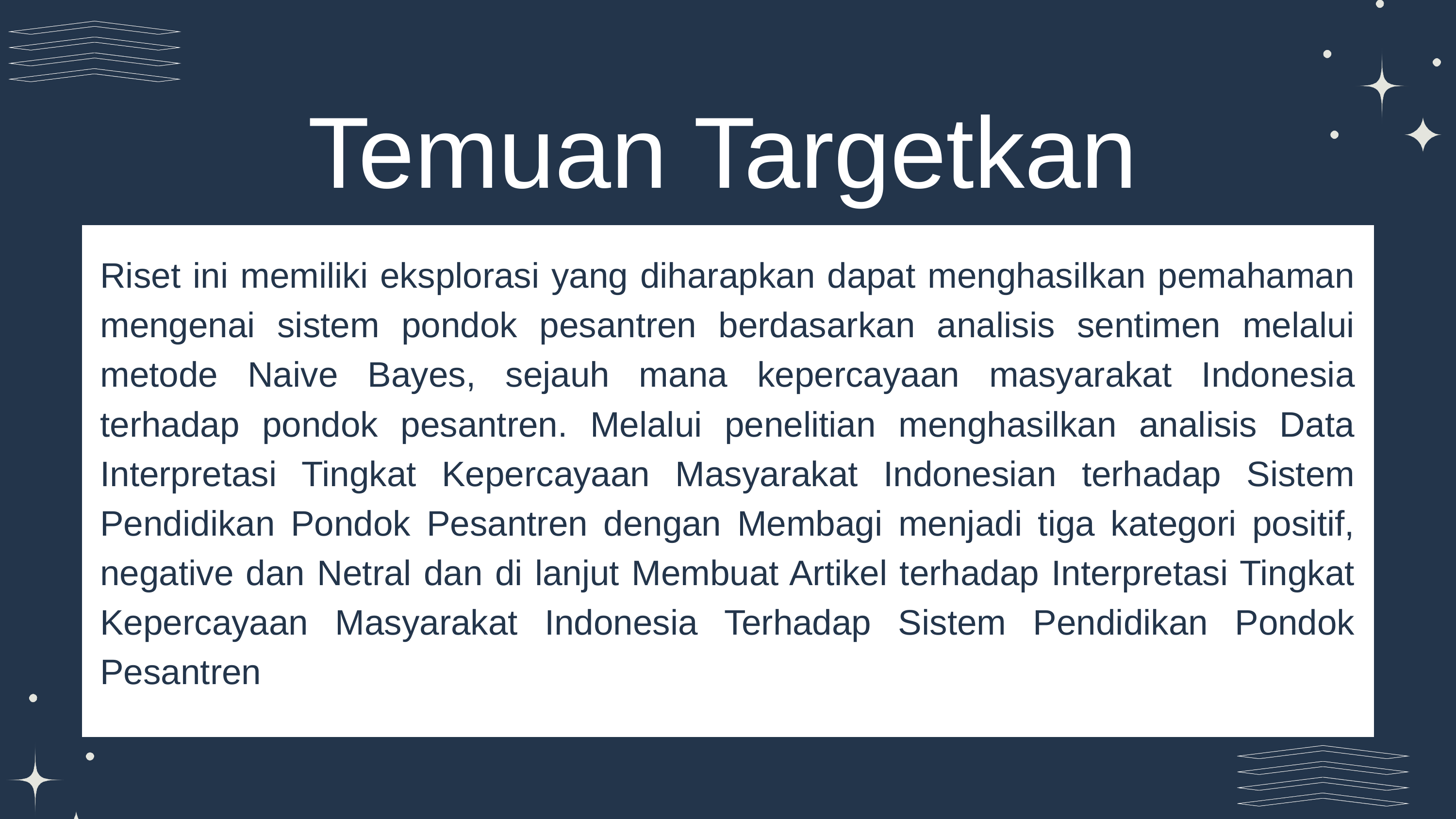

Temuan Targetkan

Riset ini memiliki eksplorasi yang diharapkan dapat menghasilkan pemahaman mengenai sistem pondok pesantren berdasarkan analisis sentimen melalui metode Naive Bayes, sejauh mana kepercayaan masyarakat Indonesia terhadap pondok pesantren. Melalui penelitian menghasilkan analisis Data Interpretasi Tingkat Kepercayaan Masyarakat Indonesian terhadap Sistem Pendidikan Pondok Pesantren dengan Membagi menjadi tiga kategori positif, negative dan Netral dan di lanjut Membuat Artikel terhadap Interpretasi Tingkat Kepercayaan Masyarakat Indonesia Terhadap Sistem Pendidikan Pondok Pesantren